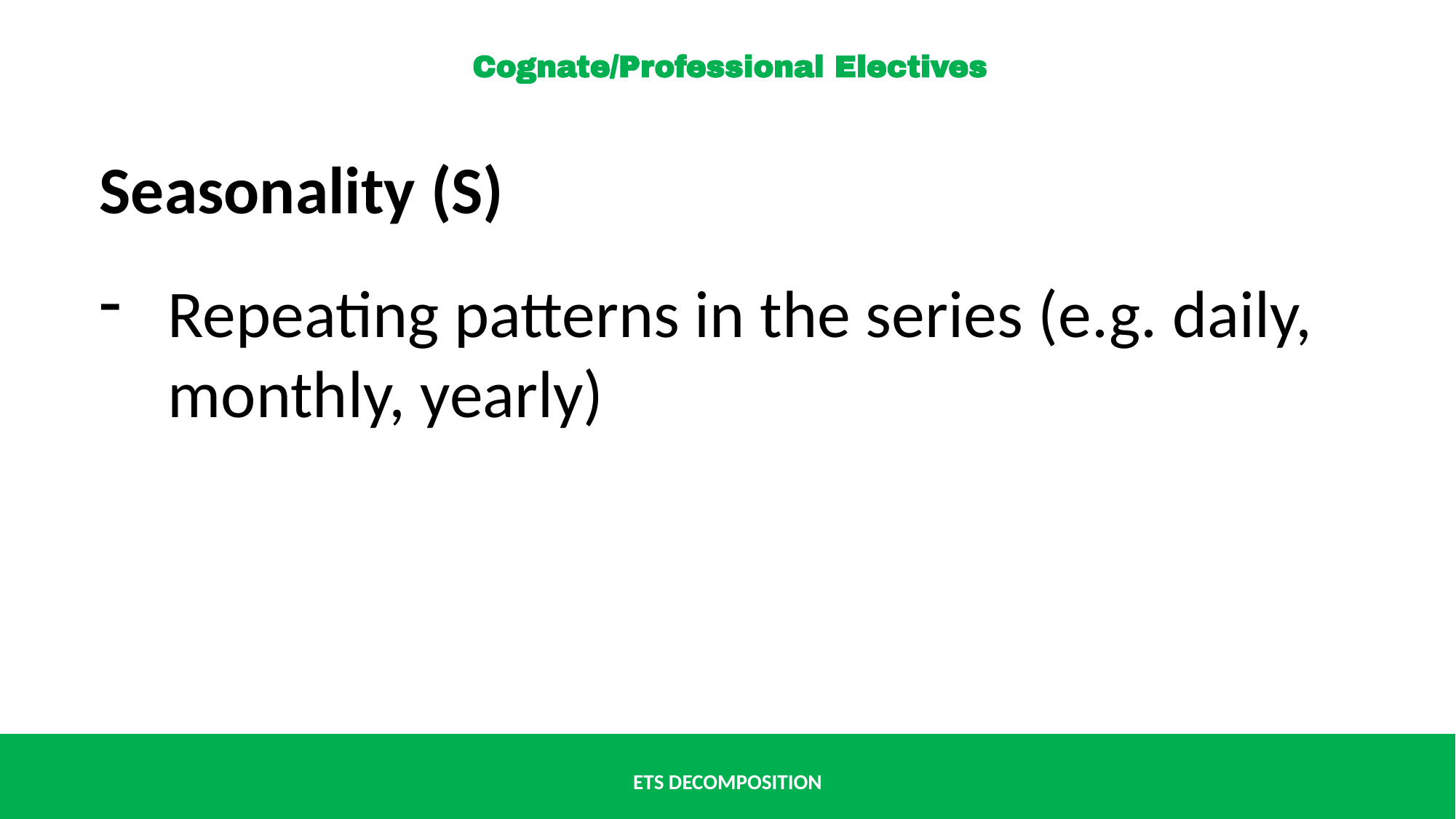

Seasonality (S)

Repeating patterns in the series (e.g. daily, monthly, yearly)